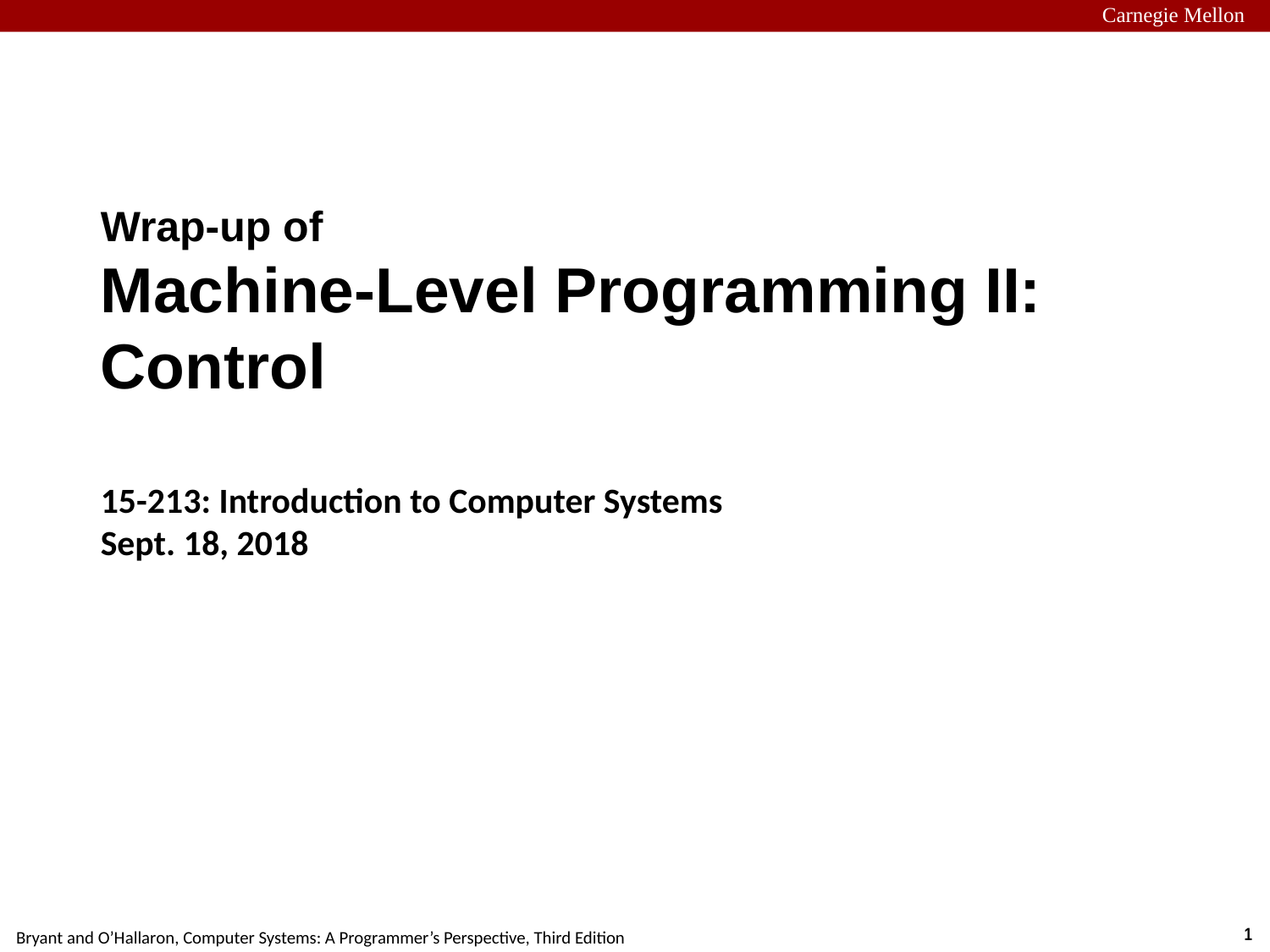

Carnegie Mellon
# Wrap-up of Machine-Level Programming II: Control 15-213: Introduction to Computer Systems Sept. 18, 2018